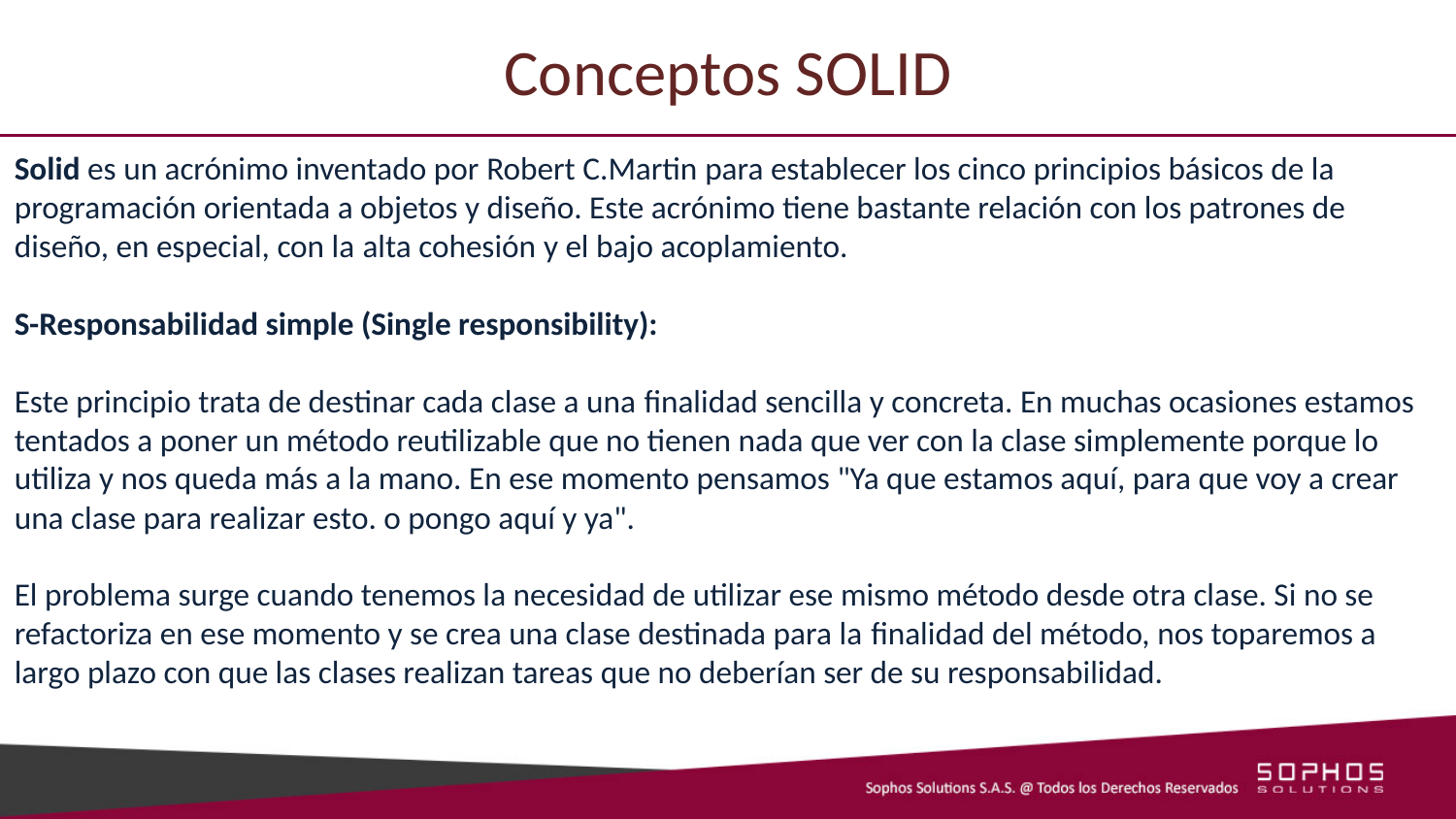

# Conceptos SOLID
Solid es un acrónimo inventado por Robert C.Martin para establecer los cinco principios básicos de la programación orientada a objetos y diseño. Este acrónimo tiene bastante relación con los patrones de diseño, en especial, con la alta cohesión y el bajo acoplamiento.

S-Responsabilidad simple (Single responsibility):

Este principio trata de destinar cada clase a una finalidad sencilla y concreta. En muchas ocasiones estamos tentados a poner un método reutilizable que no tienen nada que ver con la clase simplemente porque lo utiliza y nos queda más a la mano. En ese momento pensamos "Ya que estamos aquí, para que voy a crear una clase para realizar esto. o pongo aquí y ya".

El problema surge cuando tenemos la necesidad de utilizar ese mismo método desde otra clase. Si no se refactoriza en ese momento y se crea una clase destinada para la finalidad del método, nos toparemos a largo plazo con que las clases realizan tareas que no deberían ser de su responsabilidad.